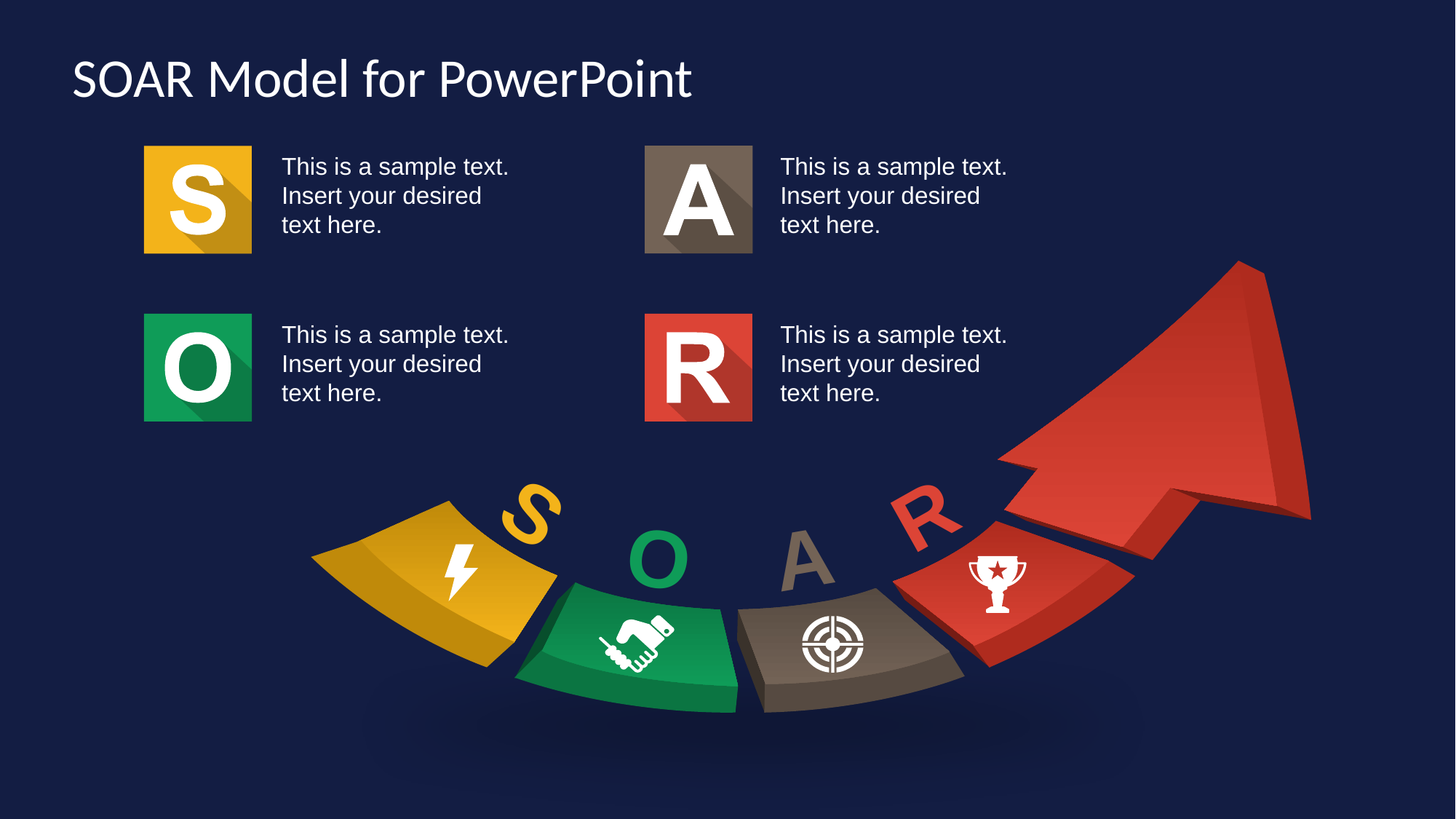

# SOAR Model for PowerPoint
This is a sample text.
Insert your desired text here.

This is a sample text.
Insert your desired text here.

This is a sample text.
Insert your desired text here.

This is a sample text.
Insert your desired text here.
S

R

O

A